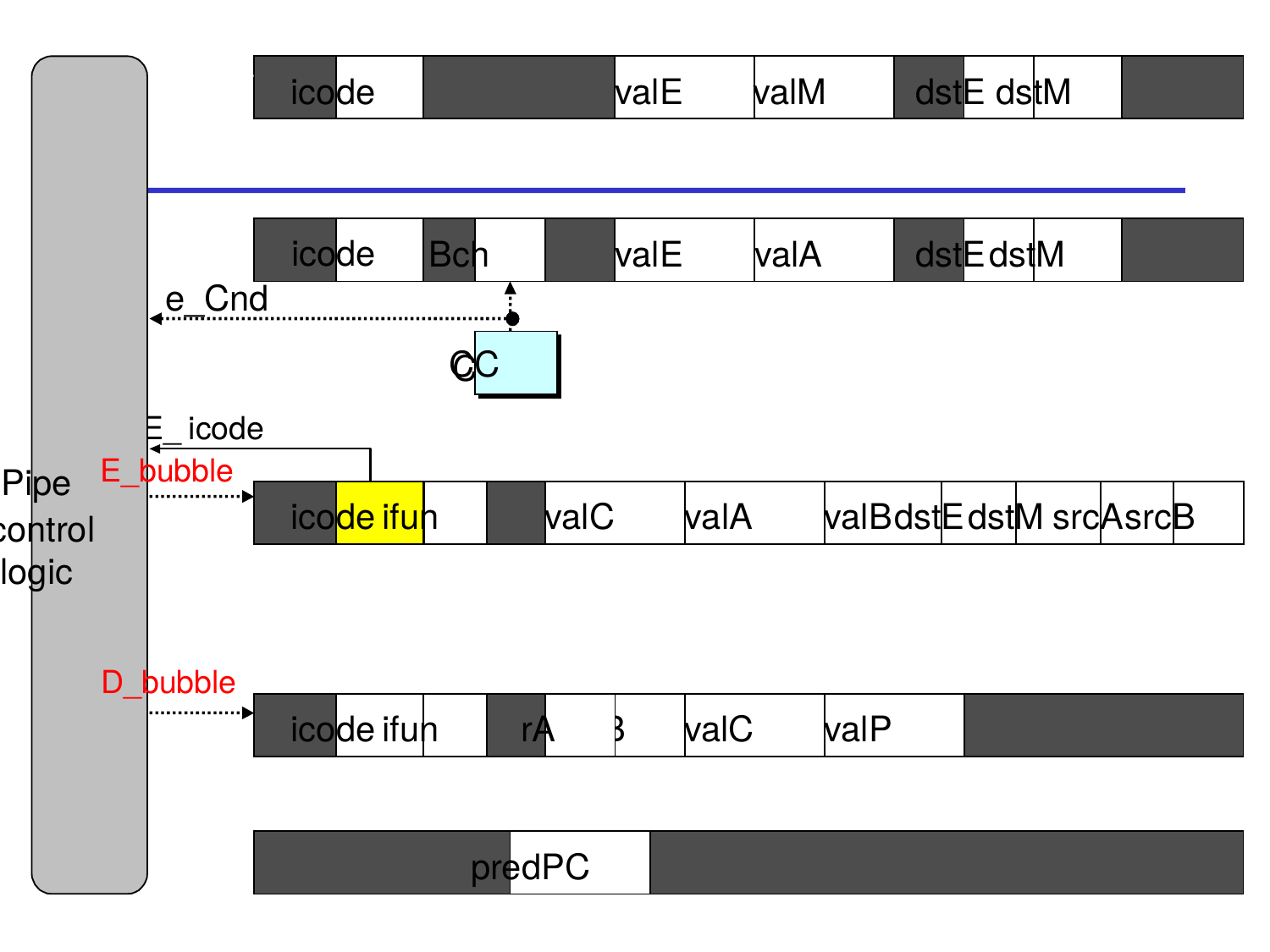

W
icode
valE
valM
dstE
dstM

M
icode
Bch
valE
valA
dstE
dstM
e_Cnd

CC
CC
E_
icode

E_bubble
Pipe

E
icode
ifun
valC
valA
valB
dstE
dstM
srcA
srcB
control
logic

D_bubble

D
icode
ifun
rA
rB
valC
valP

F
predPC
23